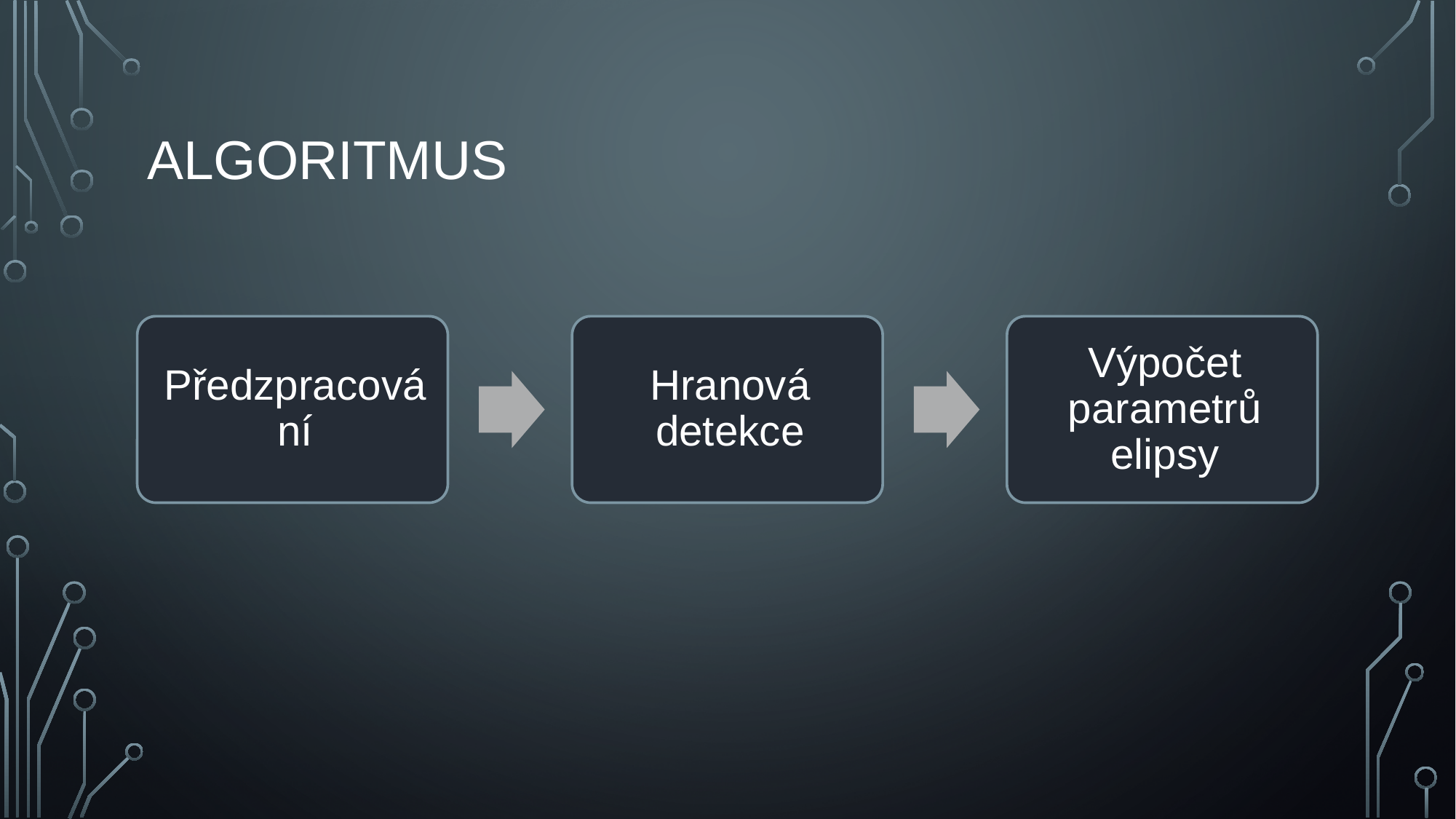

# Algoritmus
Předzpracování

Hranová detekce

Výpočet parametrů elipsy